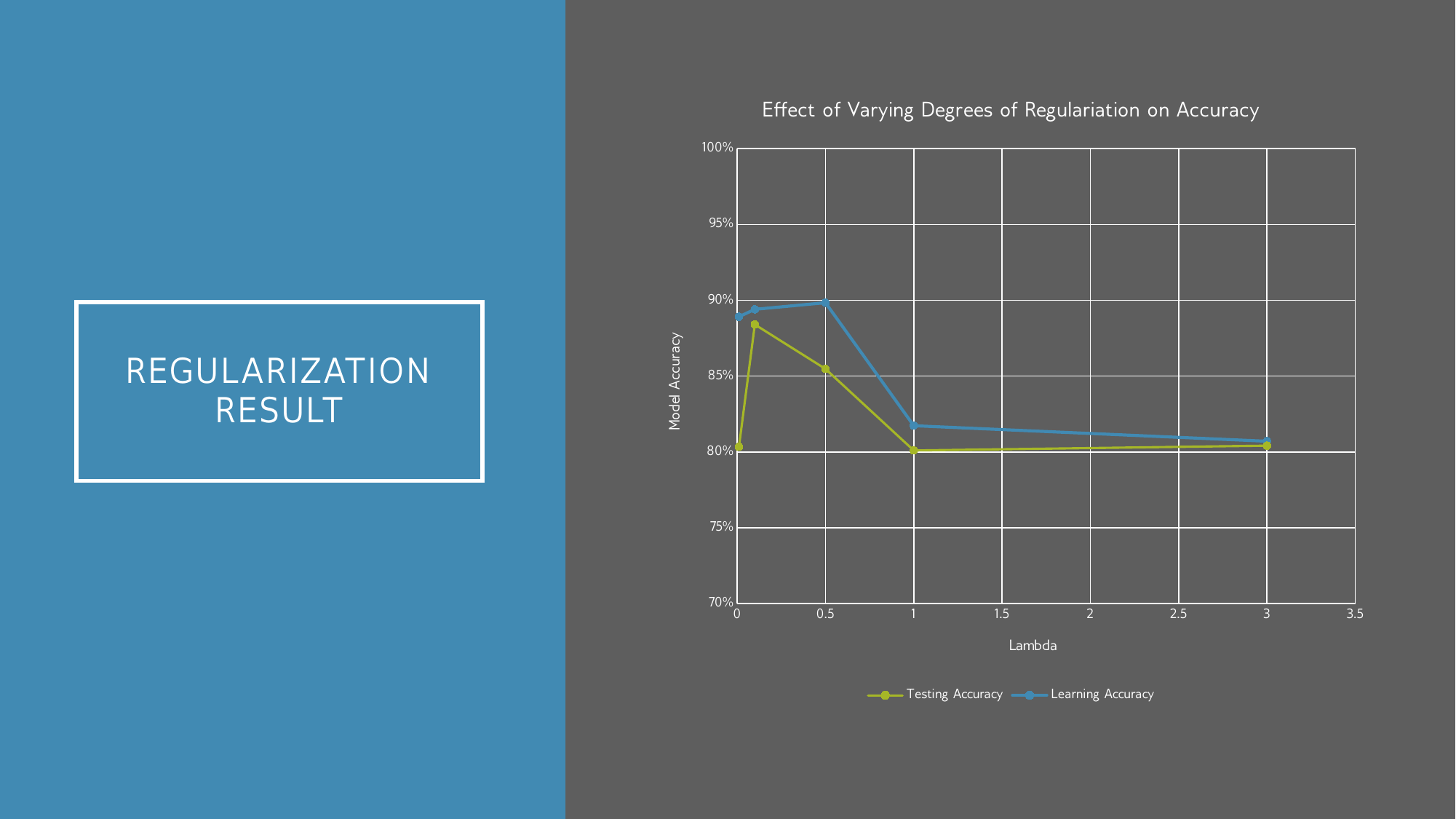

### Chart: Effect of Varying Degrees of Regulariation on Accuracy

| Category | Testing Accuracy | Learning Accuracy |
|---|---|---|
# Regularization
Result